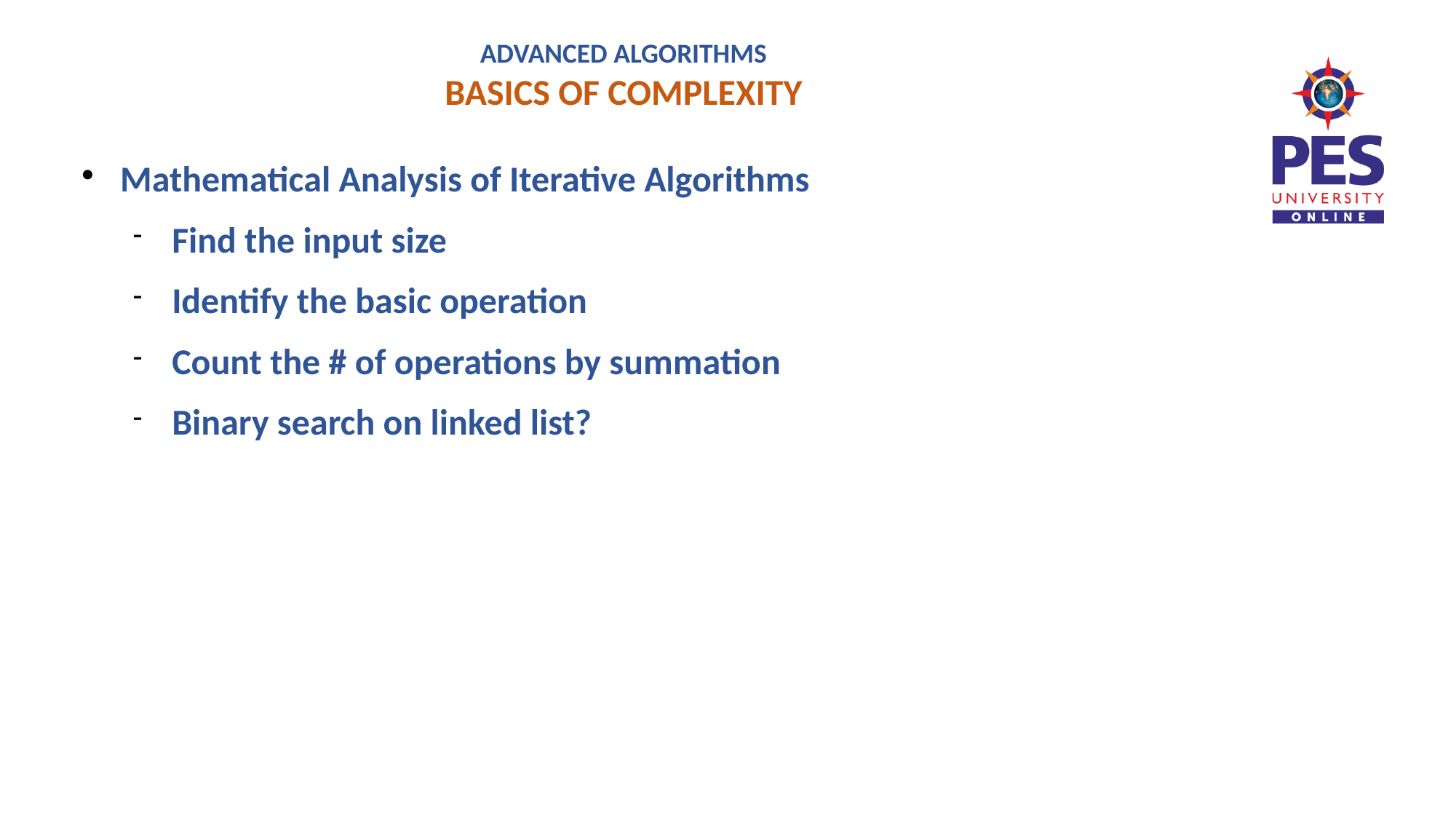

ADVANCED ALGORITHMS
BASICS OF COMPLEXITY
Mathematical Analysis of Iterative Algorithms
Find the input size
Identify the basic operation
Count the # of operations by summation
Binary search on linked list?